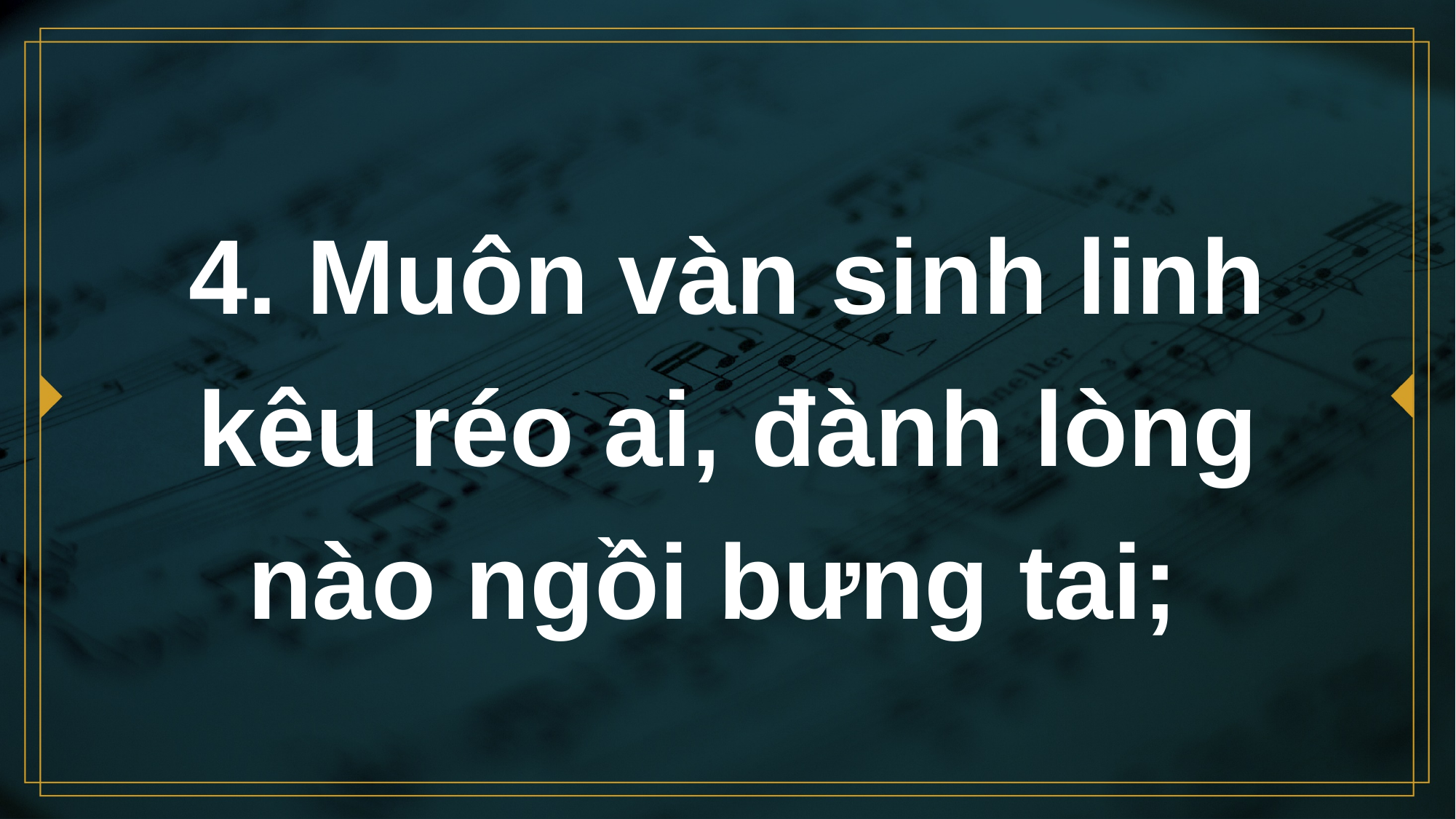

# 4. Muôn vàn sinh linh kêu réo ai, đành lòng nào ngồi bưng tai;